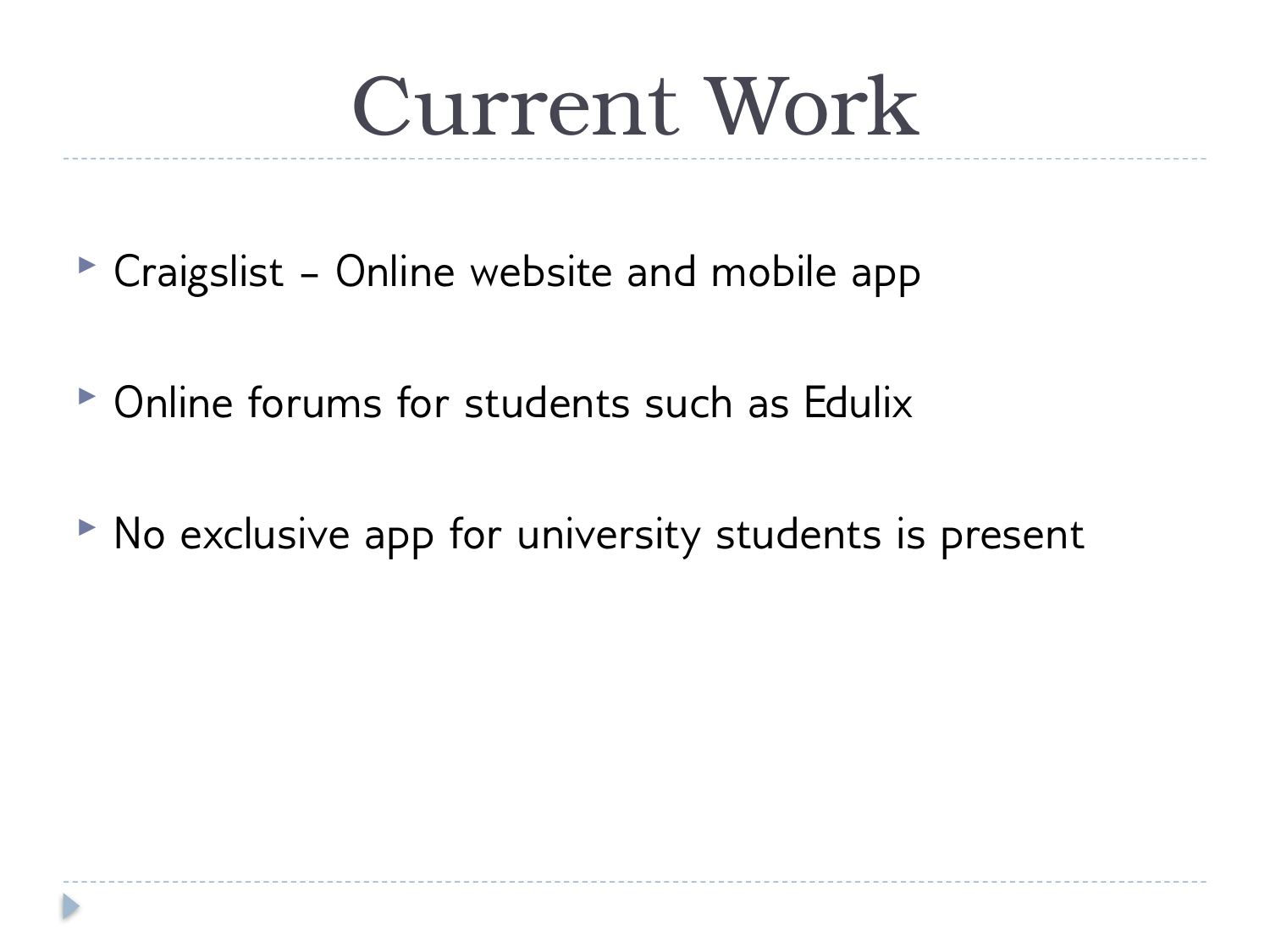

# Current Work

Craigslist – Online website and mobile app

Online forums for students such as Edulix

No exclusive app for university students is present